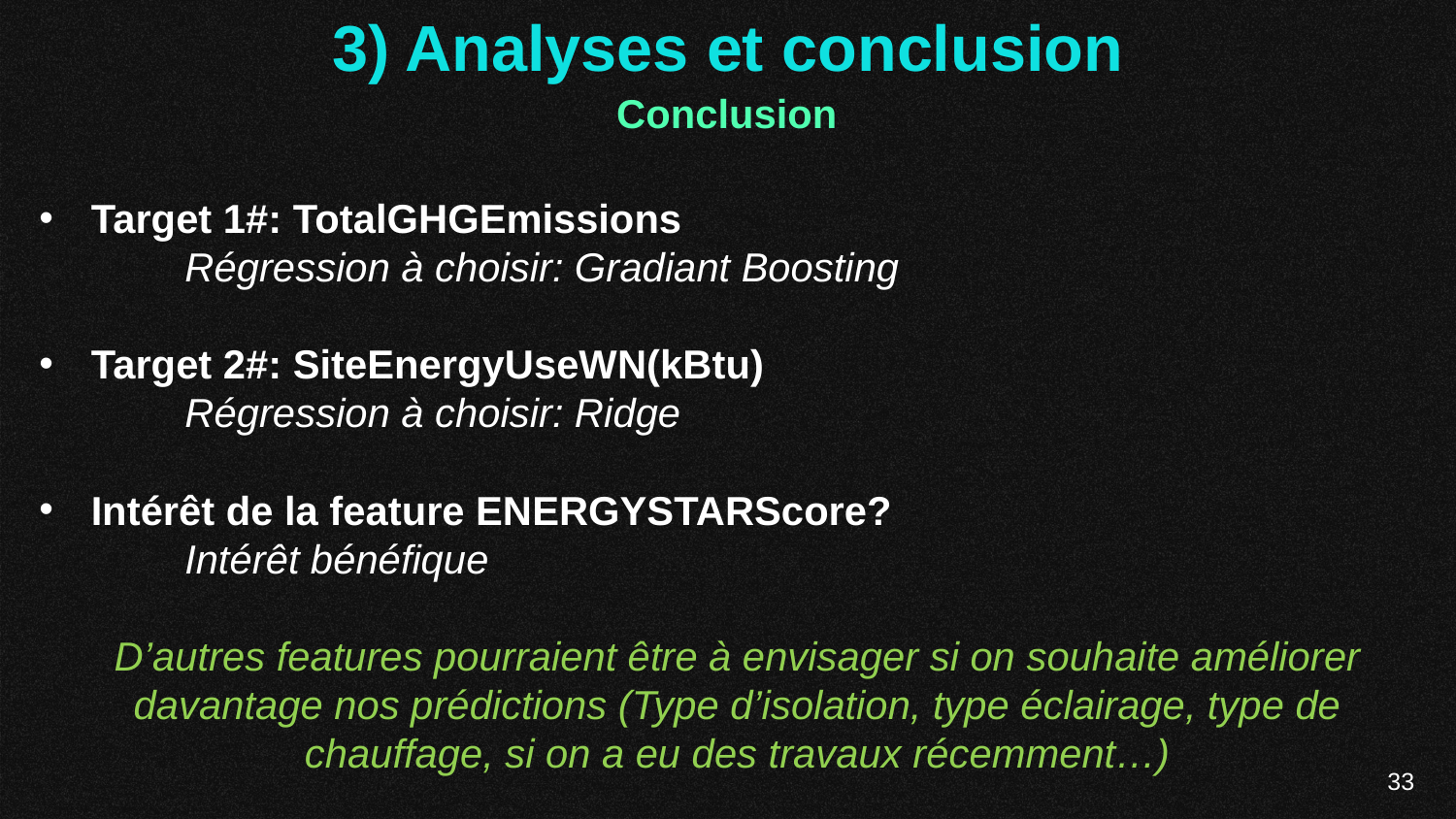

3) Analyses et conclusion
Conclusion

Target 1#: TotalGHGEmissions
	Régression à choisir: Gradiant Boosting

Target 2#: SiteEnergyUseWN(kBtu)
	Régression à choisir: Ridge

Intérêt de la feature ENERGYSTARScore?
	Intérêt bénéfique

D’autres features pourraient être à envisager si on souhaite améliorer davantage nos prédictions (Type d’isolation, type éclairage, type de chauffage, si on a eu des travaux récemment…)